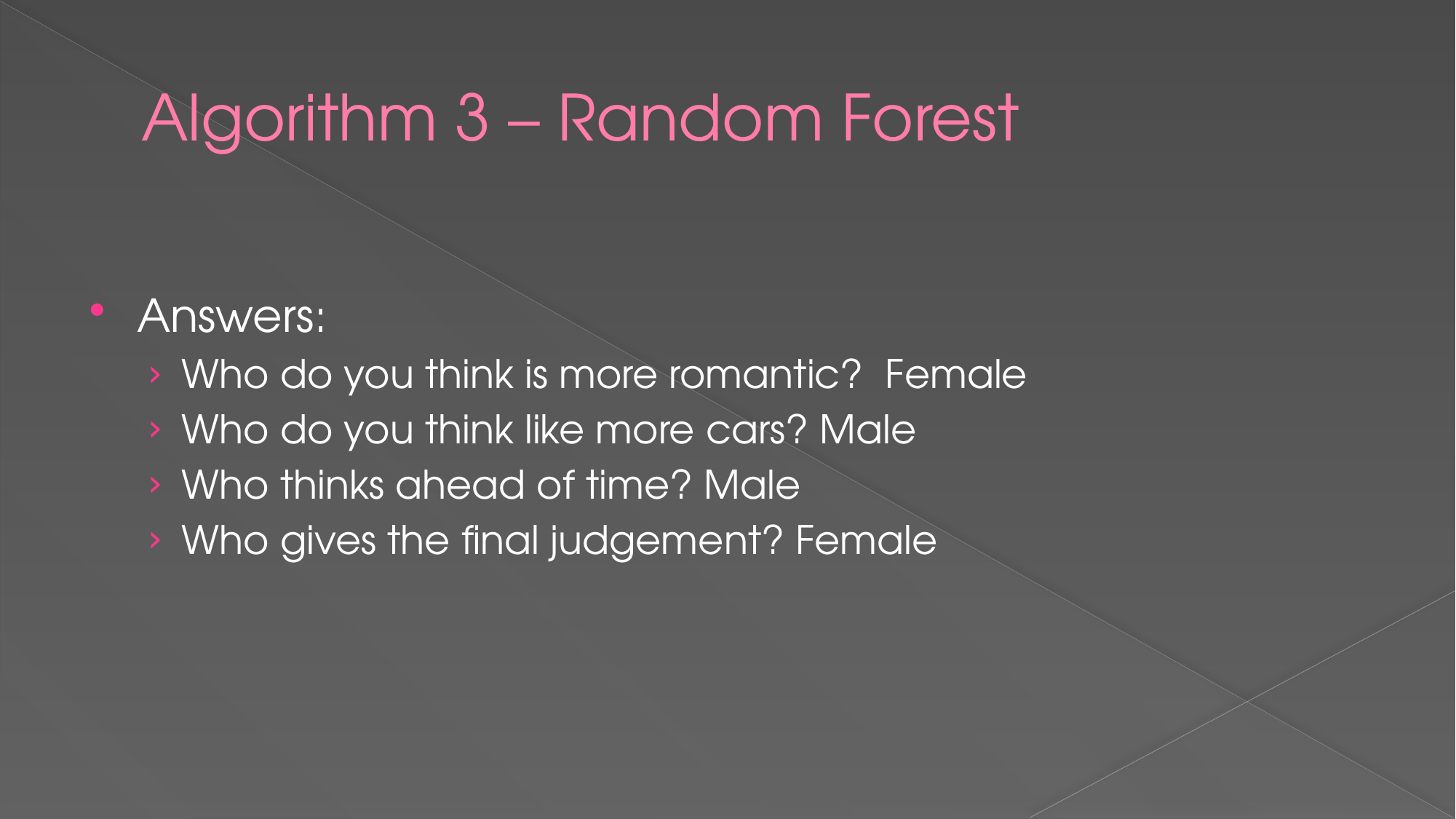

# Algorithm 3 – Random Forest

Answers:
Who do you think is more romantic?  Female
Who do you think like more cars? Male
Who thinks ahead of time? Male
Who gives the final judgement? Female